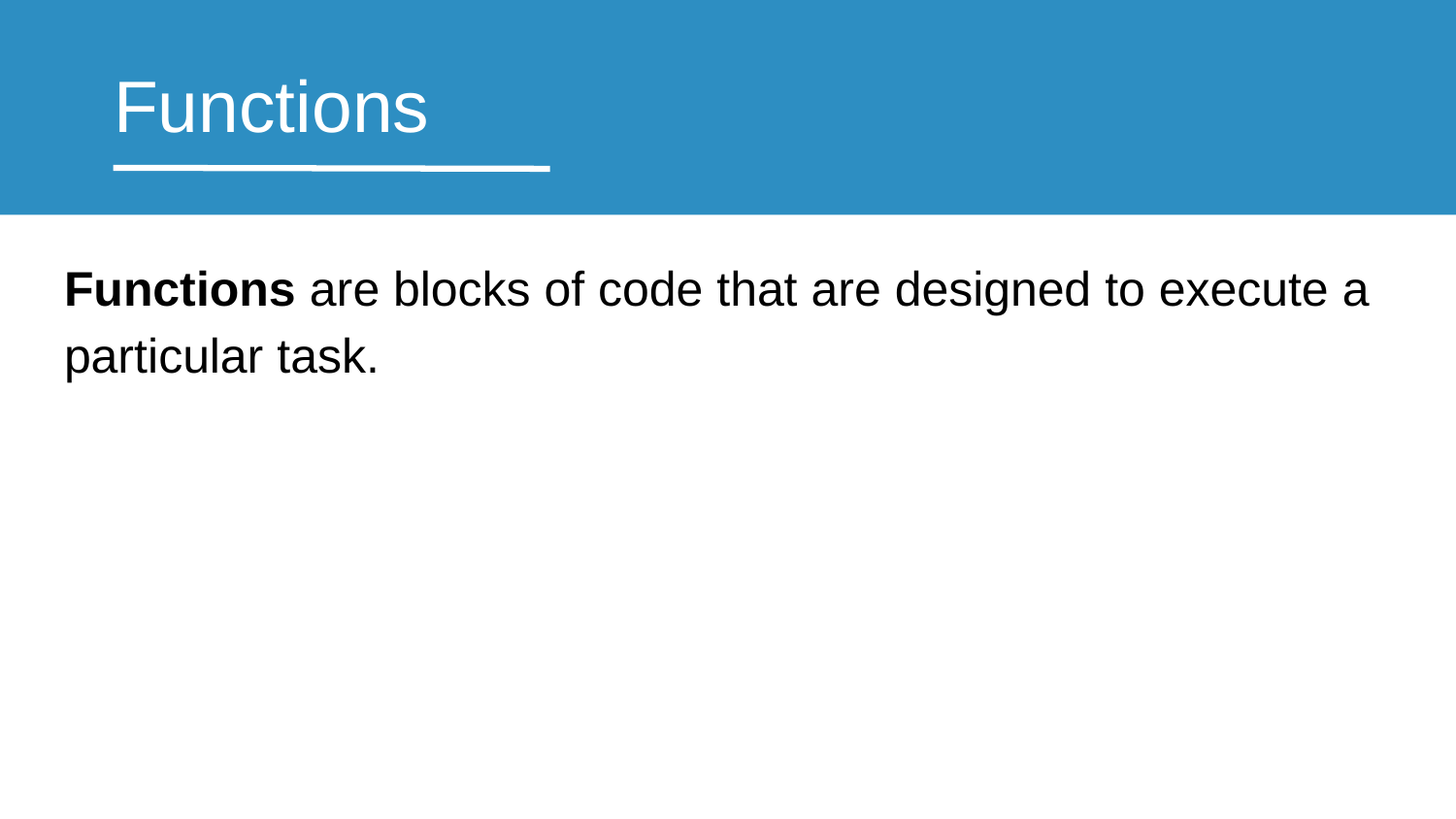

# Functions
Functions are blocks of code that are designed to execute a particular task.